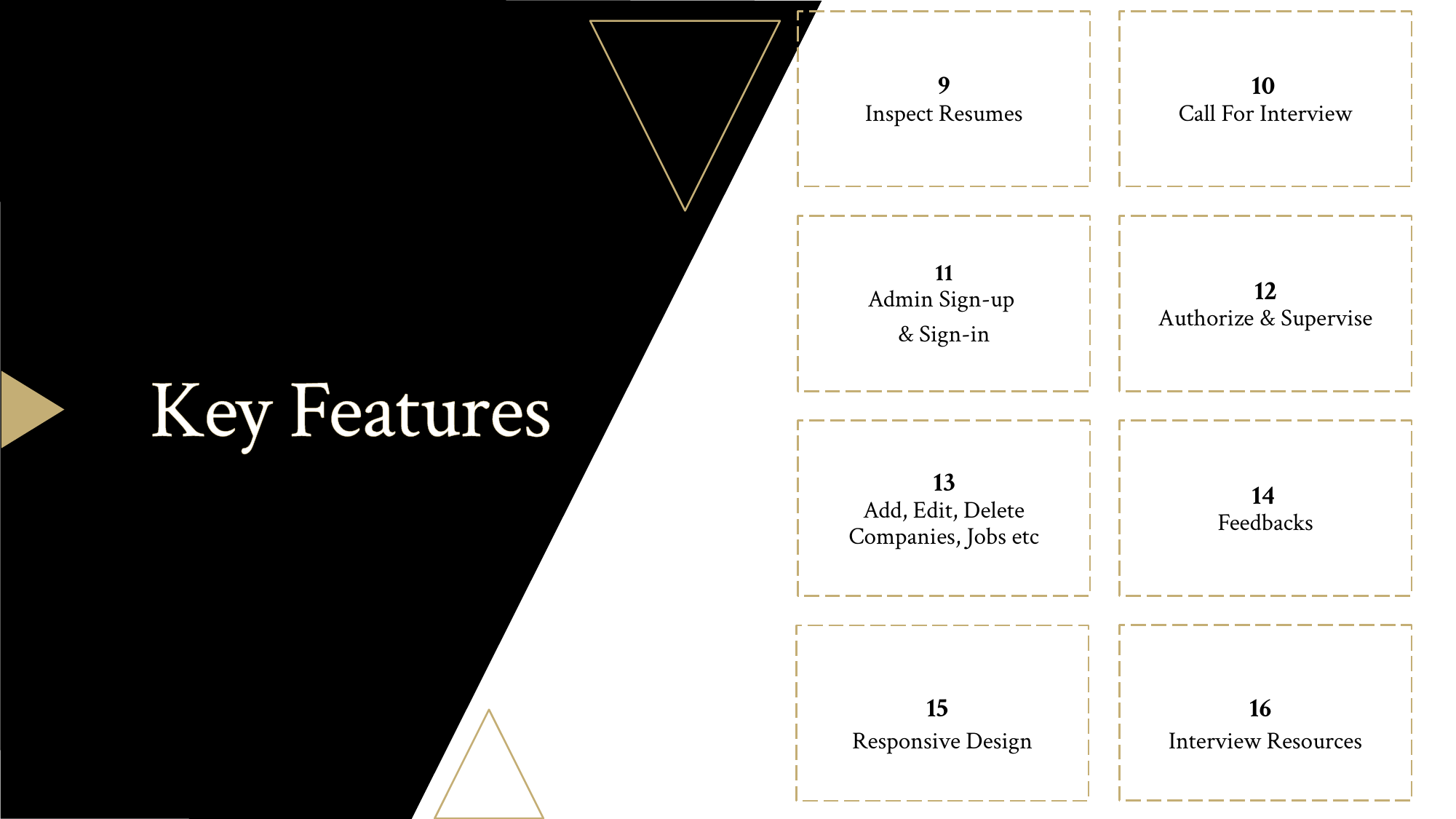

9
Inspect Resumes
10
Call For Interview
11
Admin Sign-up
& Sign-in
12
Authorize & Supervise
13
Add, Edit, Delete Companies, Jobs etc
14
Feedbacks
15
Responsive Design
16
Interview Resources
# Key Features